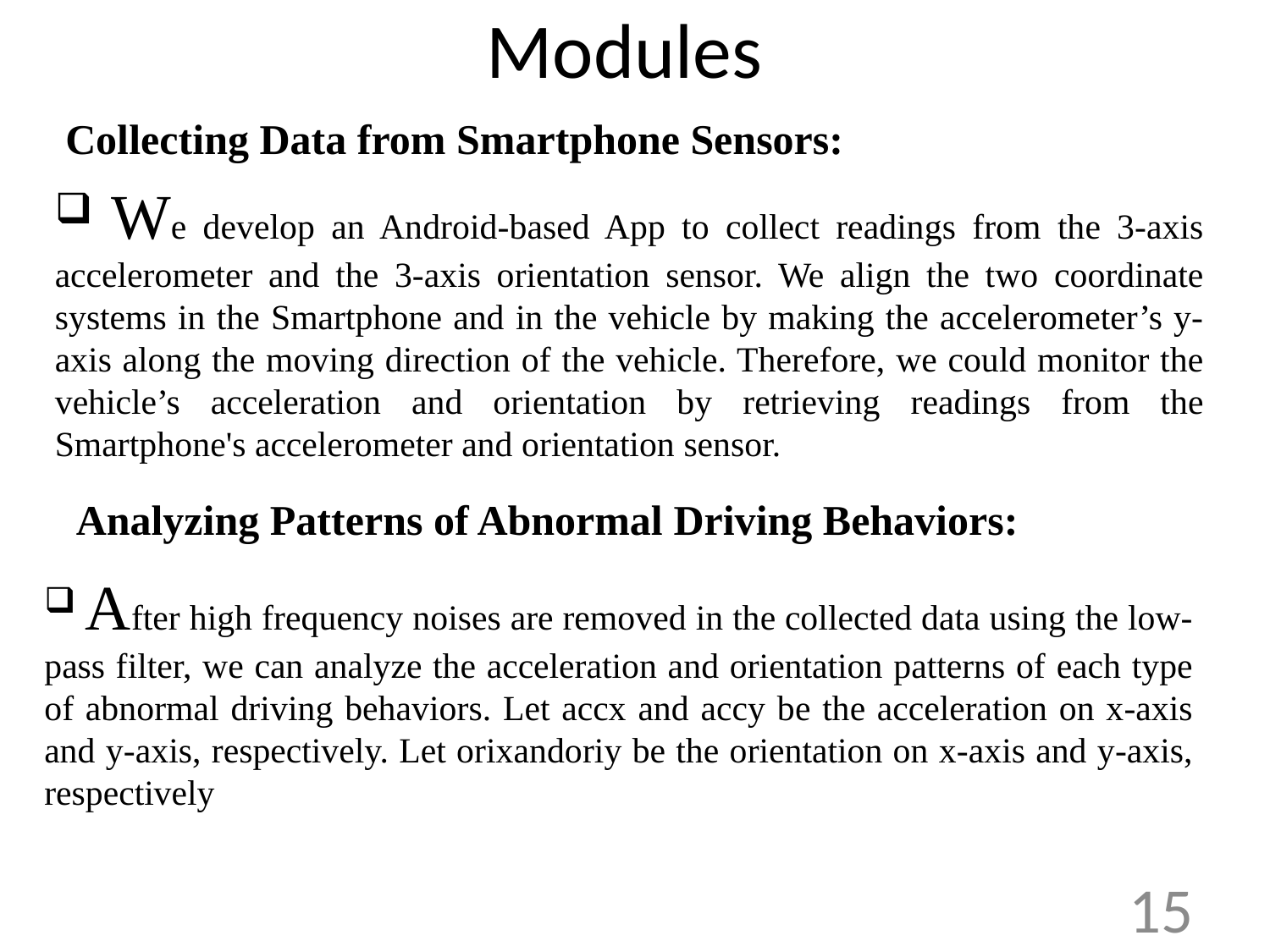

# Modules
Collecting Data from Smartphone Sensors:

 We develop an Android-based App to collect readings from the 3-axis accelerometer and the 3-axis orientation sensor. We align the two coordinate systems in the Smartphone and in the vehicle by making the accelerometer’s y-axis along the moving direction of the vehicle. Therefore, we could monitor the vehicle’s acceleration and orientation by retrieving readings from the Smartphone's accelerometer and orientation sensor.

Analyzing Patterns of Abnormal Driving Behaviors:
 After high frequency noises are removed in the collected data using the low-pass filter, we can analyze the acceleration and orientation patterns of each type of abnormal driving behaviors. Let accx and accy be the acceleration on x-axis and y-axis, respectively. Let orixandoriy be the orientation on x-axis and y-axis, respectively

15